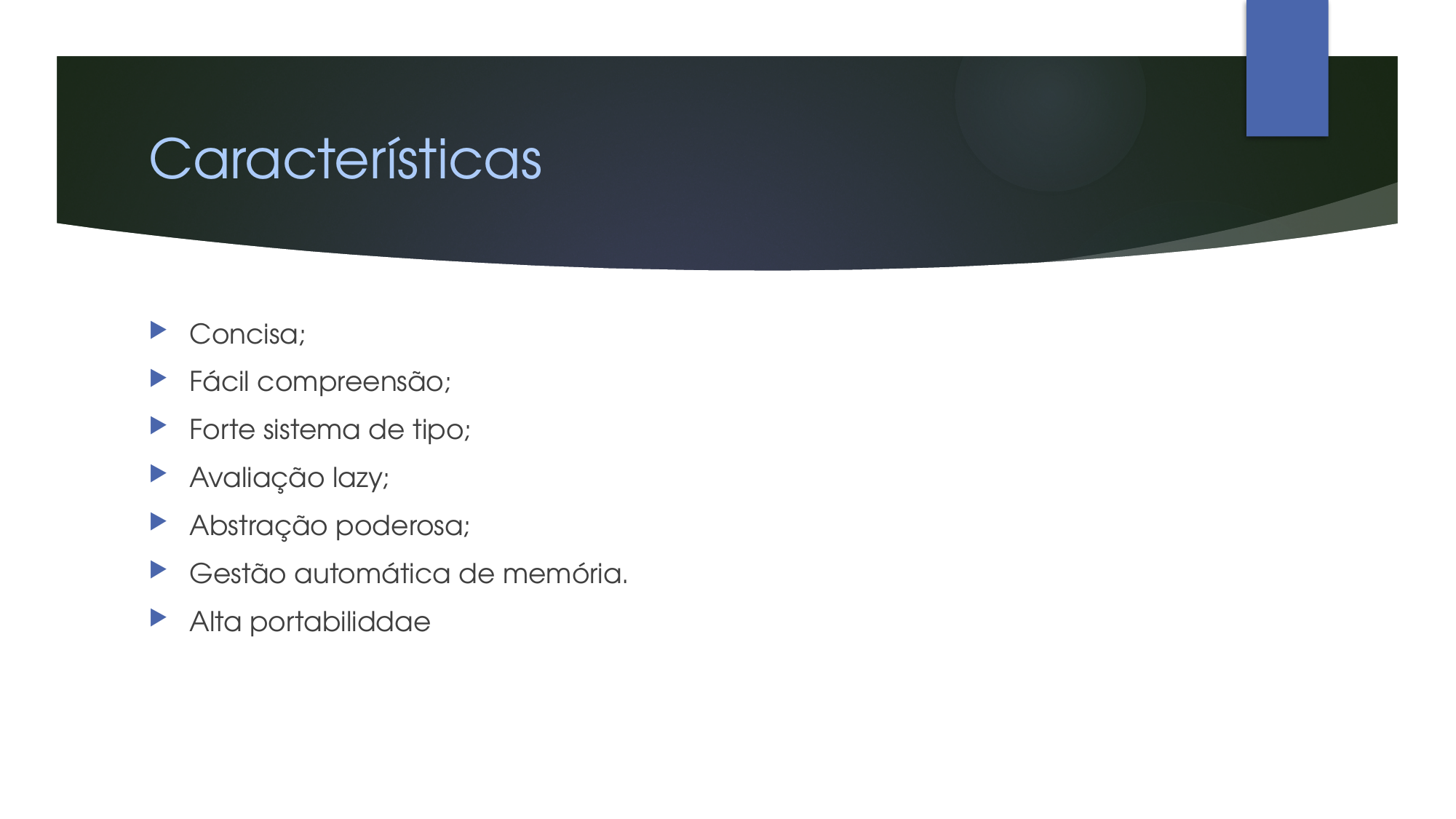

# Características
Concisa;
Fácil compreensão;
Forte sistema de tipo;
Avaliação lazy;
Abstração poderosa;
Gestão automática de memória.
Alta portabiliddae